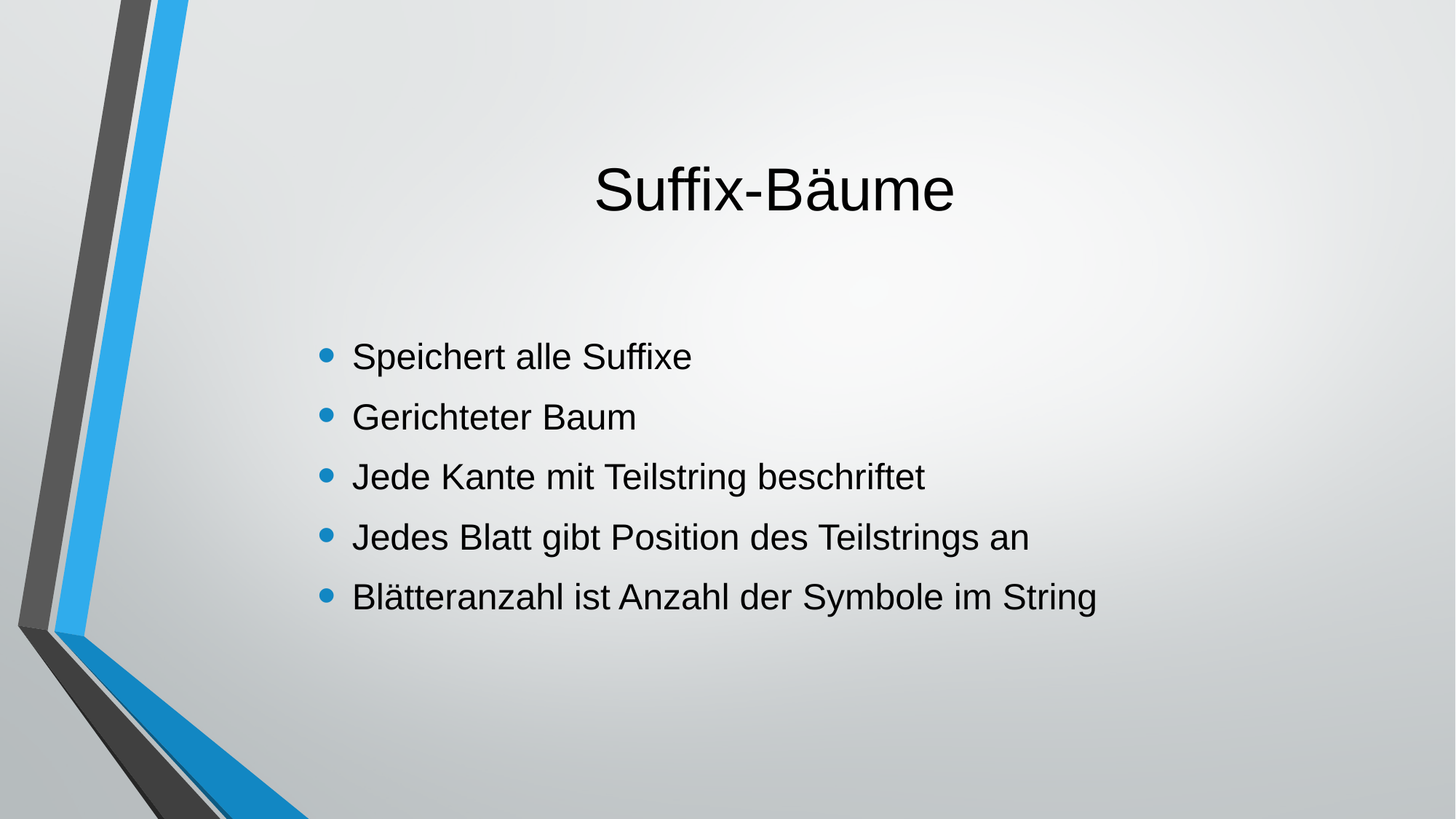

# Suffix-Bäume
Speichert alle Suffixe
Gerichteter Baum
Jede Kante mit Teilstring beschriftet
Jedes Blatt gibt Position des Teilstrings an
Blätteranzahl ist Anzahl der Symbole im String